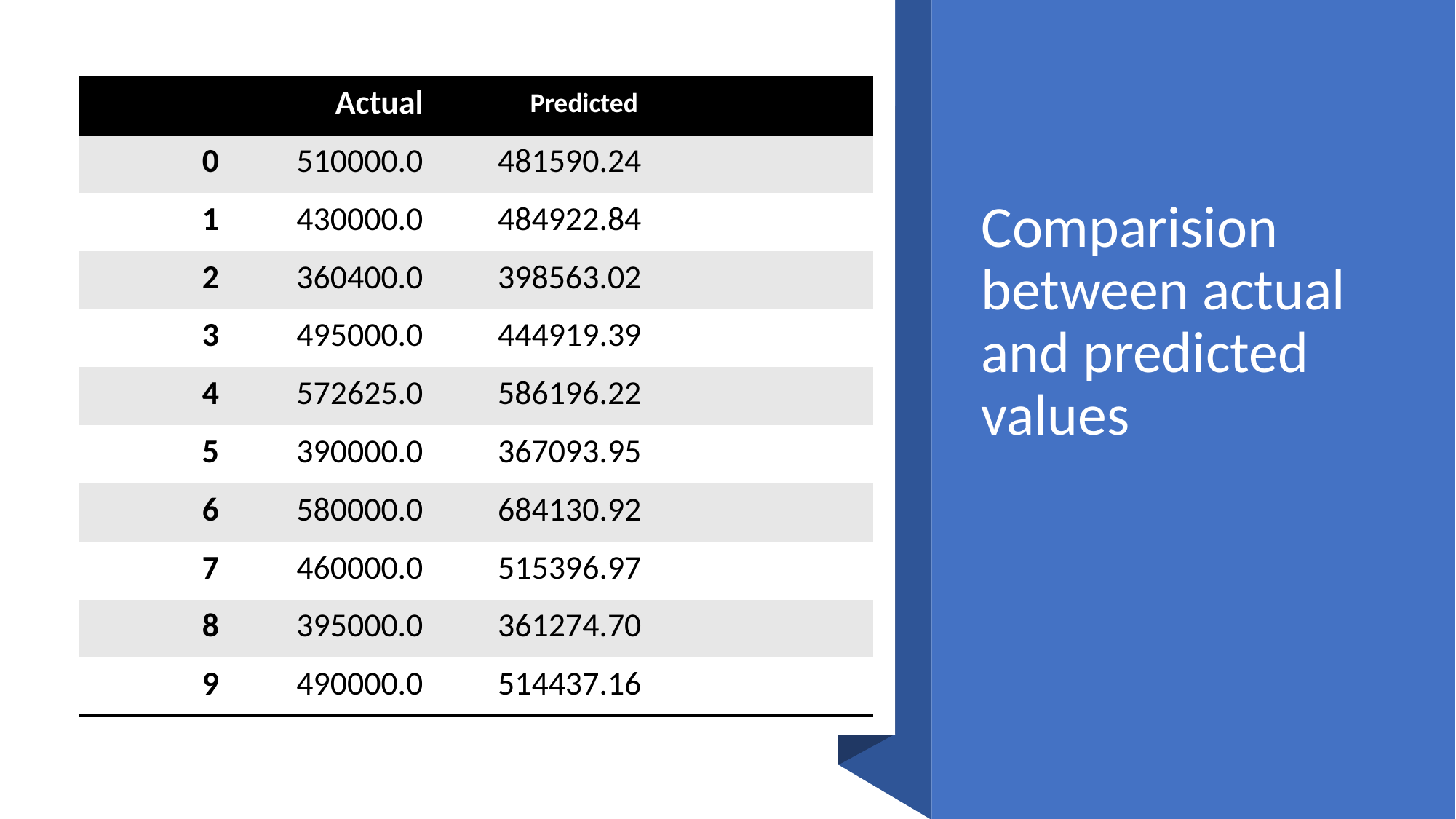

|  | Actual | Predicted |  |
| --- | --- | --- | --- |
| 0 | 510000.0 | 481590.24 |  |
| 1 | 430000.0 | 484922.84 |  |
| 2 | 360400.0 | 398563.02 |  |
| 3 | 495000.0 | 444919.39 |  |
| 4 | 572625.0 | 586196.22 |  |
| 5 | 390000.0 | 367093.95 |  |
| 6 | 580000.0 | 684130.92 |  |
| 7 | 460000.0 | 515396.97 |  |
| 8 | 395000.0 | 361274.70 |  |
| 9 | 490000.0 | 514437.16 |  |

# Comparision between actual and predicted values